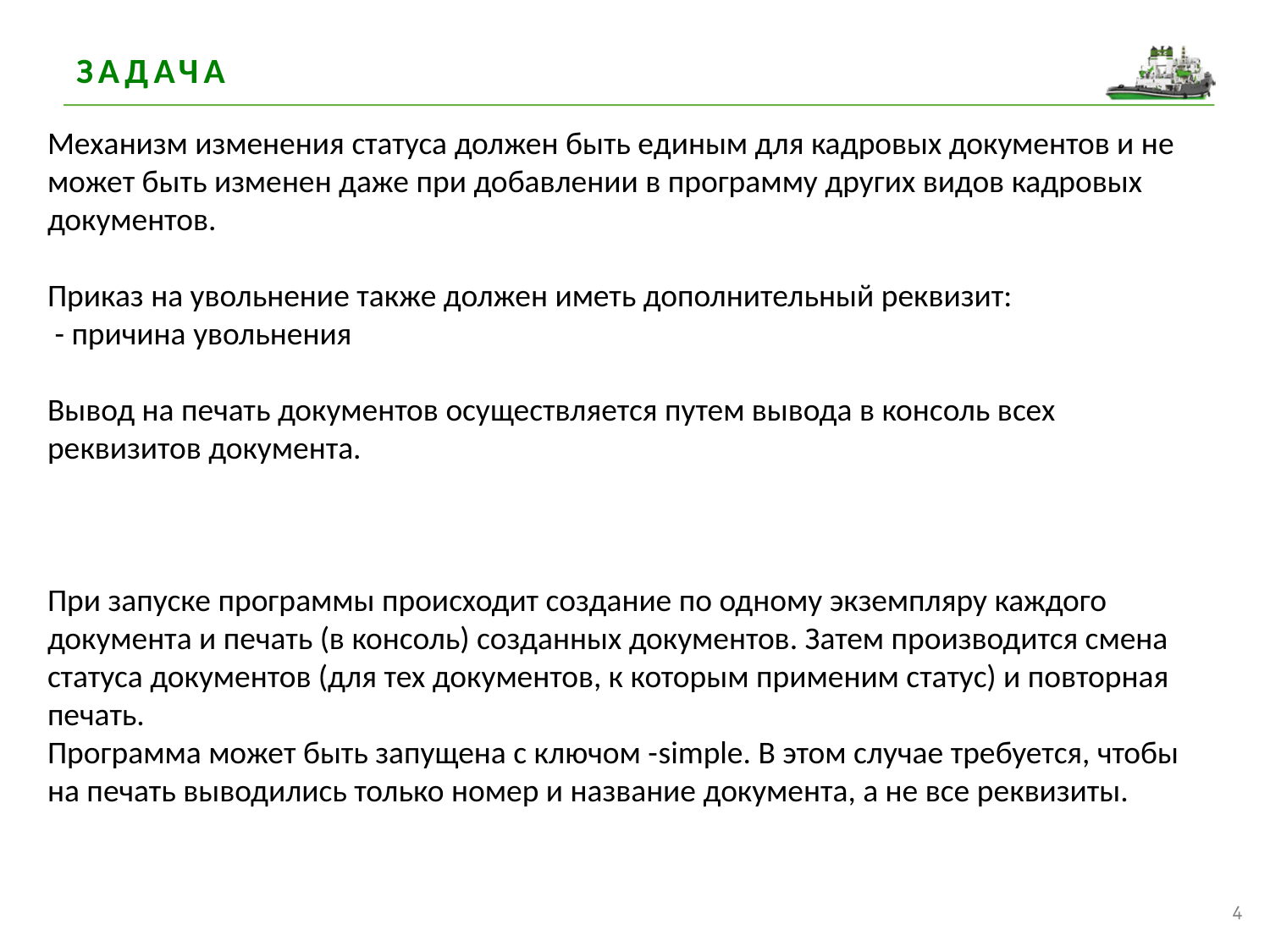

# Задача
Механизм изменения статуса должен быть единым для кадровых документов и не может быть изменен даже при добавлении в программу других видов кадровых документов.

Приказ на увольнение также должен иметь дополнительный реквизит:
 - причина увольнения

Вывод на печать документов осуществляется путем вывода в консоль всех реквизитов документа.

При запуске программы происходит создание по одному экземпляру каждого документа и печать (в консоль) созданных документов. Затем производится смена статуса документов (для тех документов, к которым применим статус) и повторная печать.
Программа может быть запущена с ключом -simple. В этом случае требуется, чтобы на печать выводились только номер и название документа, а не все реквизиты.
4